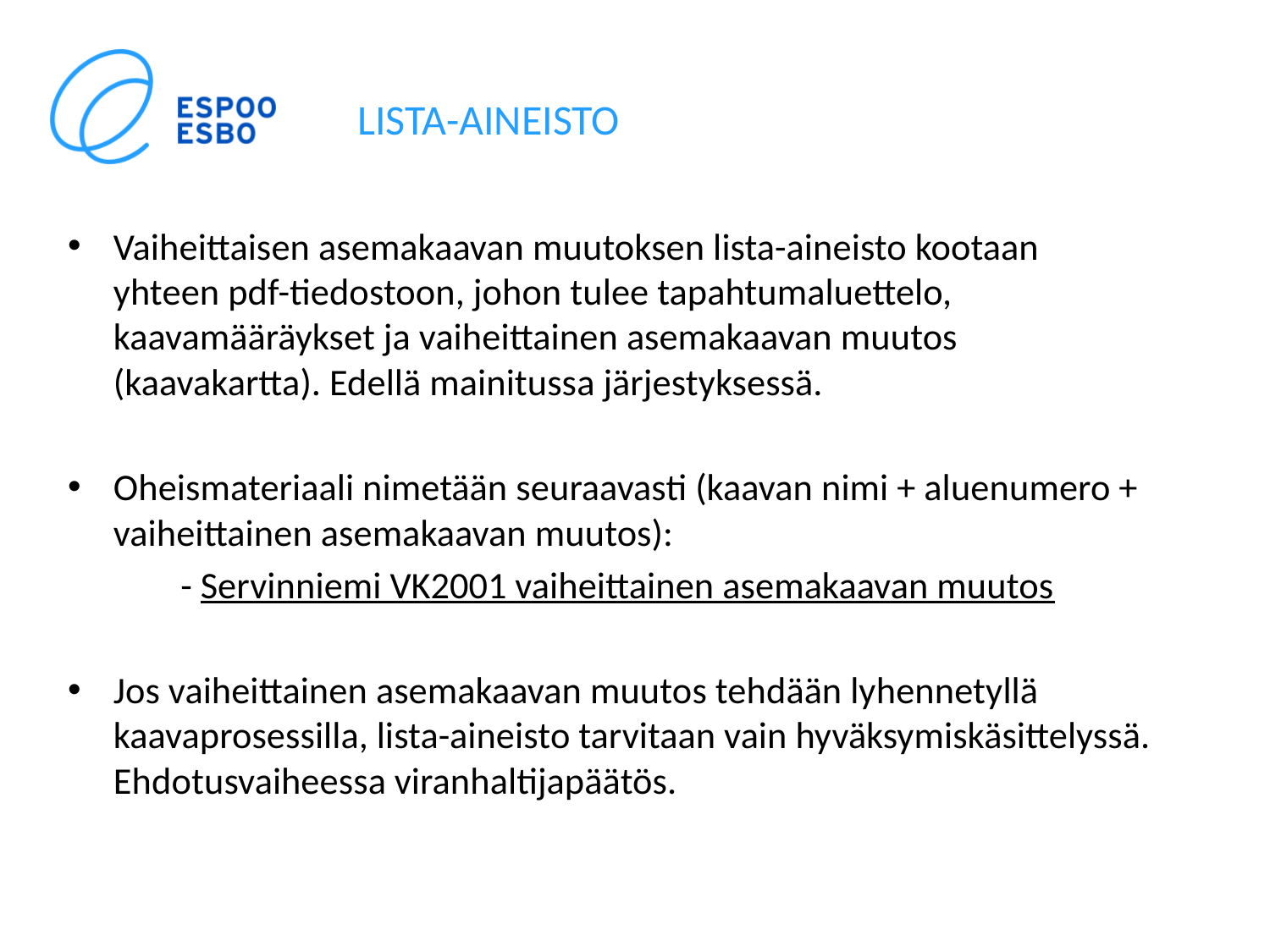

Lista-aineisto
Vaiheittaisen asemakaavan muutoksen lista-aineisto kootaan yhteen pdf-tiedostoon, johon tulee tapahtumaluettelo, kaavamääräykset ja vaiheittainen asemakaavan muutos (kaavakartta). Edellä mainitussa järjestyksessä.

Oheismateriaali nimetään seuraavasti (kaavan nimi + aluenumero + vaiheittainen asemakaavan muutos):
 	- Servinniemi VK2001 vaiheittainen asemakaavan muutos

Jos vaiheittainen asemakaavan muutos tehdään lyhennetyllä kaavaprosessilla, lista-aineisto tarvitaan vain hyväksymiskäsittelyssä. Ehdotusvaiheessa viranhaltijapäätös.